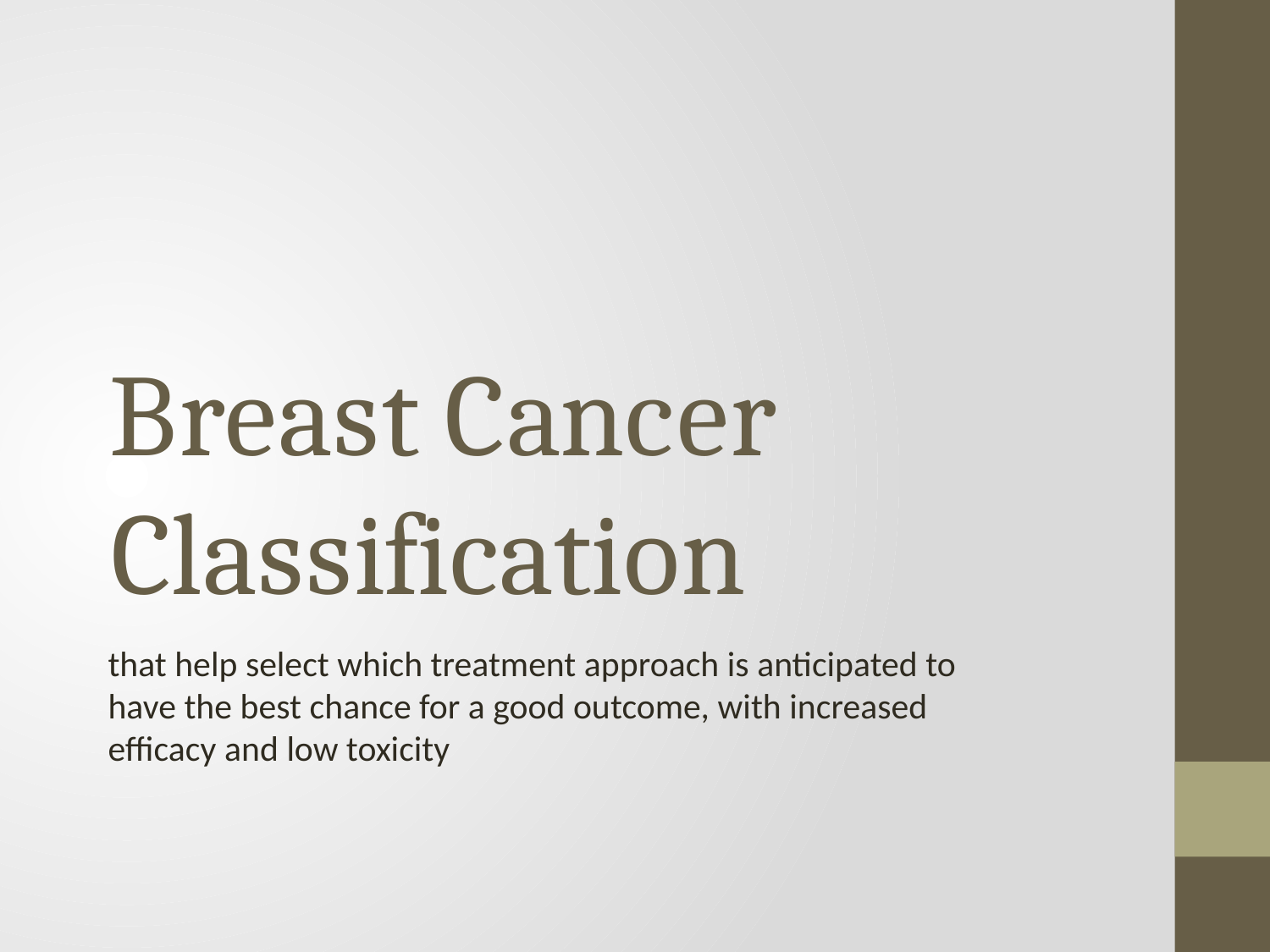

# Breast Cancer Classification
that help select which treatment approach is anticipated to have the best chance for a good outcome, with increased efficacy and low toxicity